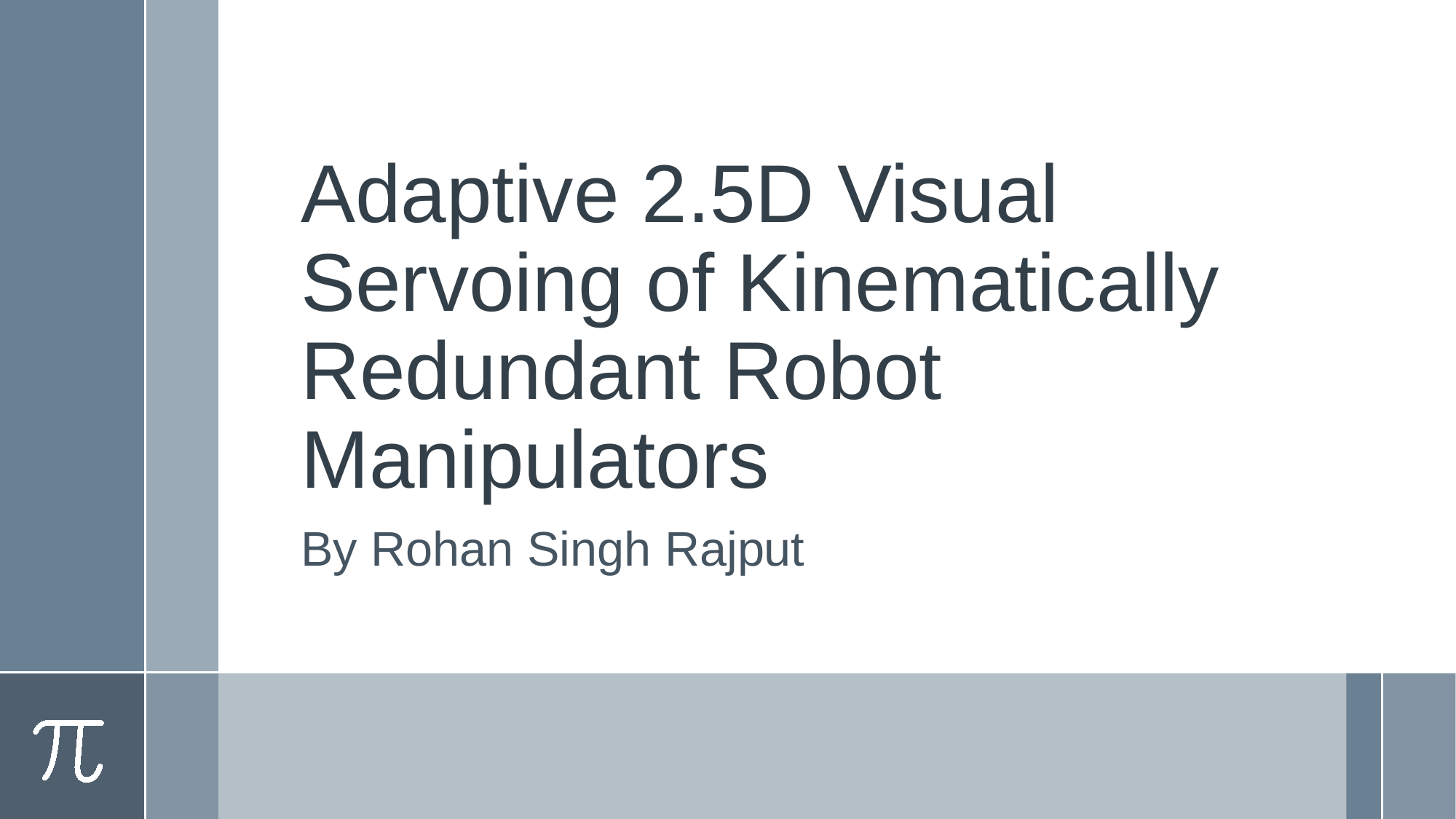

# Adaptive 2.5D Visual Servoing of Kinematically Redundant Robot Manipulators
By Rohan Singh Rajput